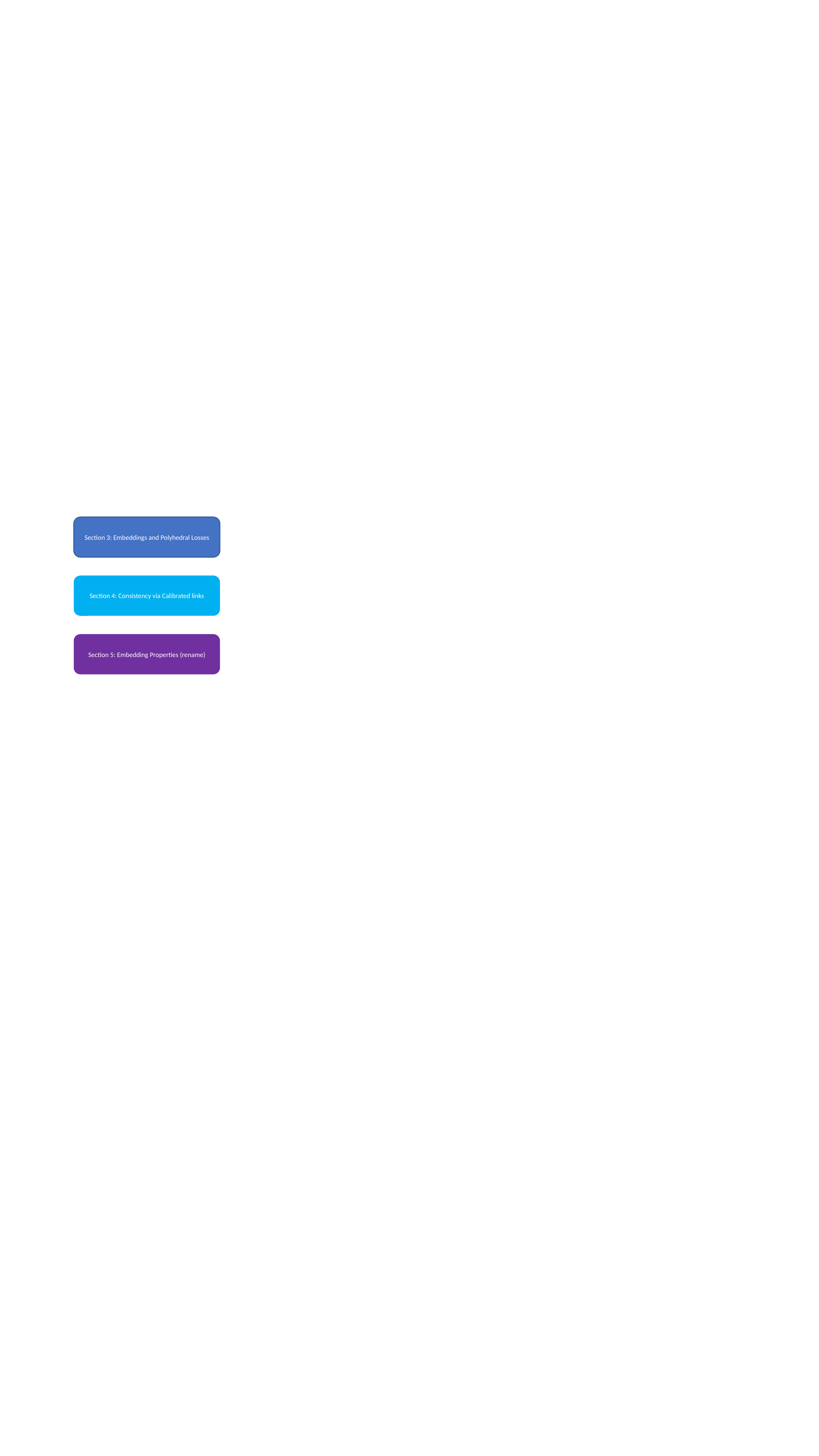

Section 3: Embeddings and Polyhedral Losses
Section 4: Consistency via Calibrated links
Section 5: Embedding Properties (rename)